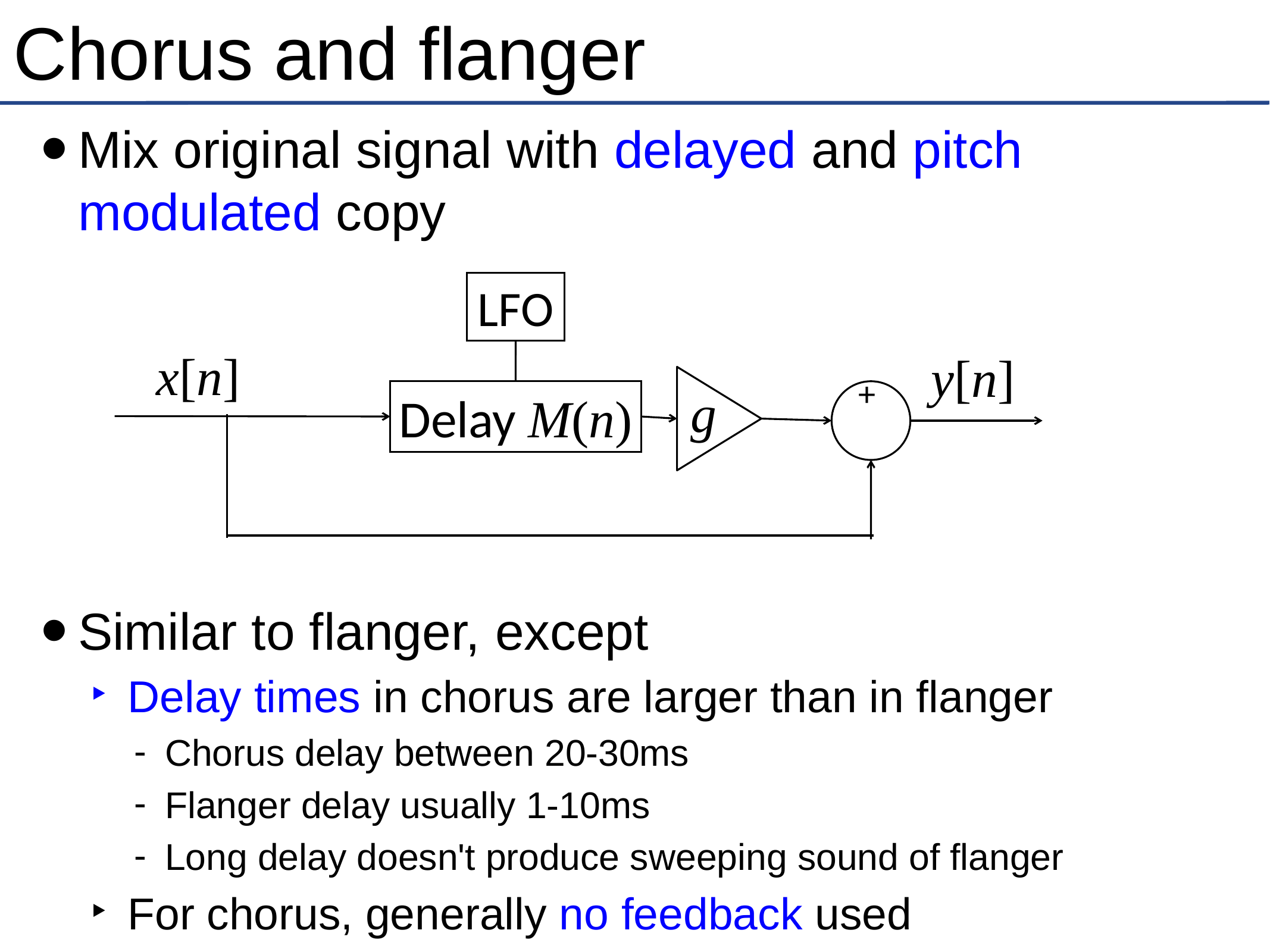

# Chorus and flanger
Mix original signal with delayed and pitch modulated copy

Similar to flanger, except
Delay times in chorus are larger than in flanger
Chorus delay between 20-30ms
Flanger delay usually 1-10ms
Long delay doesn't produce sweeping sound of flanger
For chorus, generally no feedback used
LFO
x[n]
y[n]
+
g

Delay M(n)